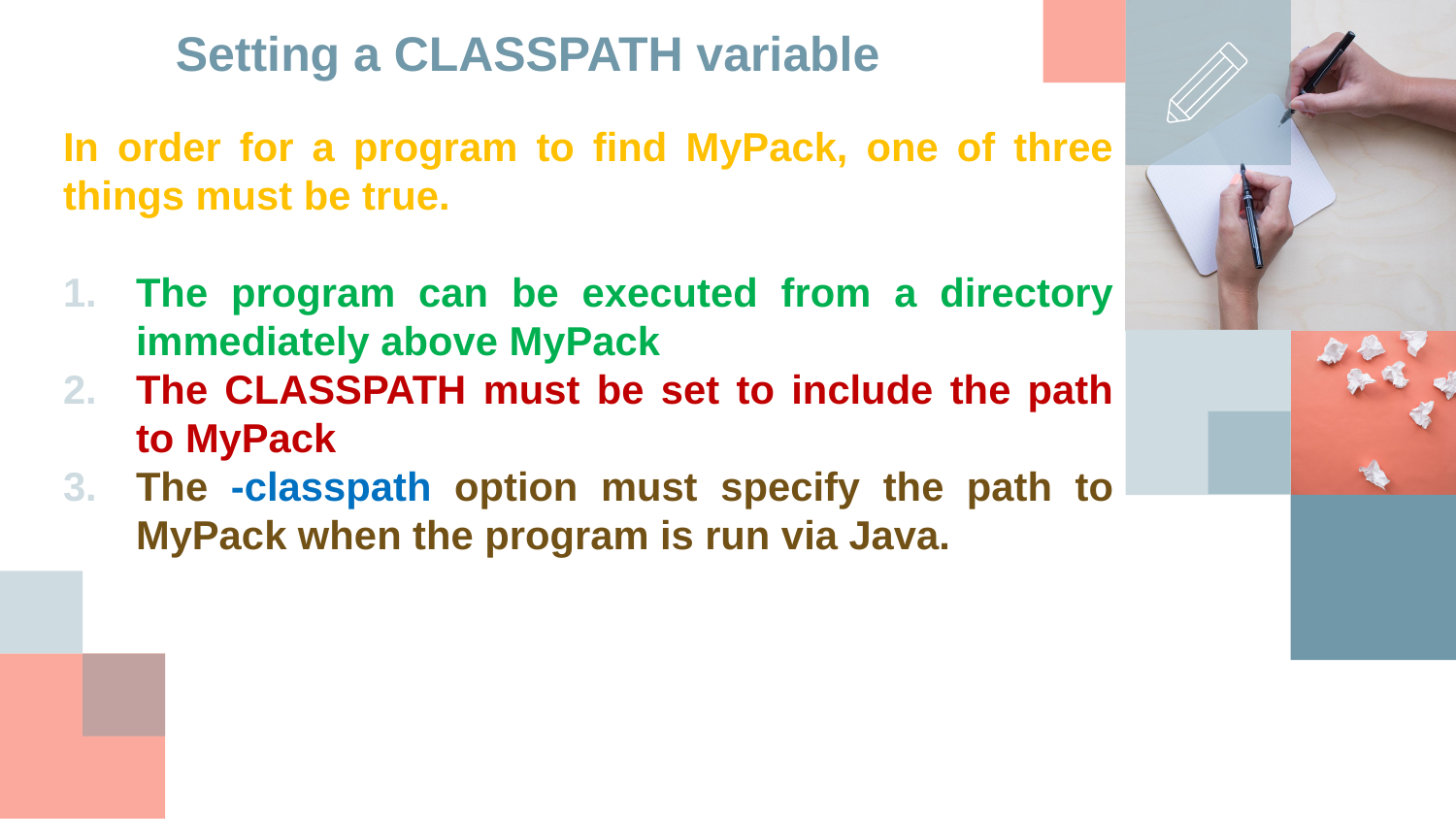

# Setting a CLASSPATH variable
In order for a program to find MyPack, one of three things must be true.

The program can be executed from a directory immediately above MyPack
The CLASSPATH must be set to include the path to MyPack
The -classpath option must specify the path to MyPack when the program is run via Java.